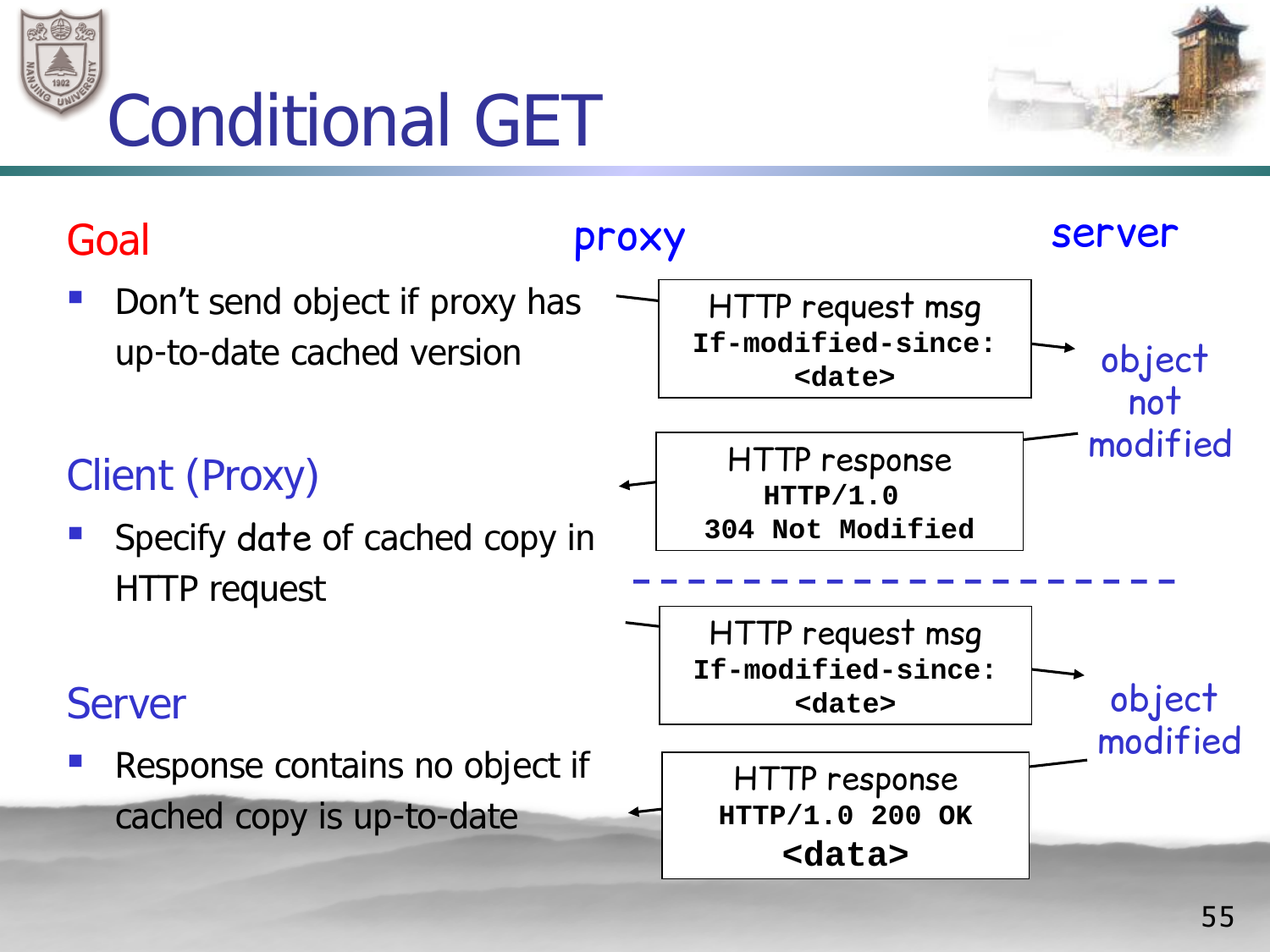

# Conditional GET
Goal
Don’t send object if proxy has up-to-date cached version

Client (Proxy)
Specify date of cached copy in HTTP request

Server
Response contains no object if cached copy is up-to-date
server
proxy
HTTP request msg
If-modified-since: <date>

object
not
modified
HTTP response
HTTP/1.0
304 Not Modified

HTTP request msg
If-modified-since: <date>

object
modified
HTTP response
HTTP/1.0 200 OK
<data>

55